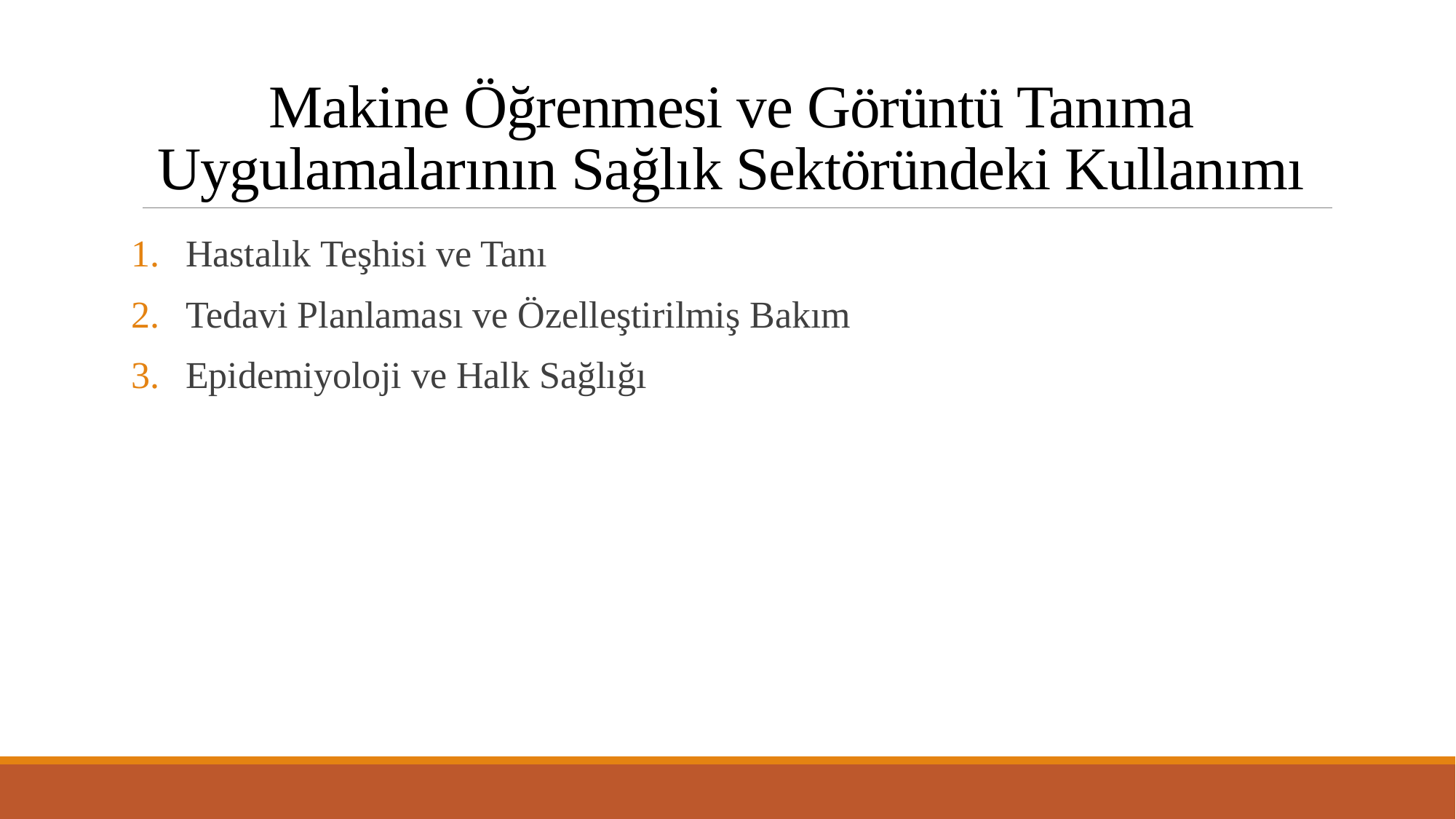

# Makine Öğrenmesi ve Görüntü Tanıma Uygulamalarının Sağlık Sektöründeki Kullanımı
Hastalık Teşhisi ve Tanı
Tedavi Planlaması ve Özelleştirilmiş Bakım
Epidemiyoloji ve Halk Sağlığı